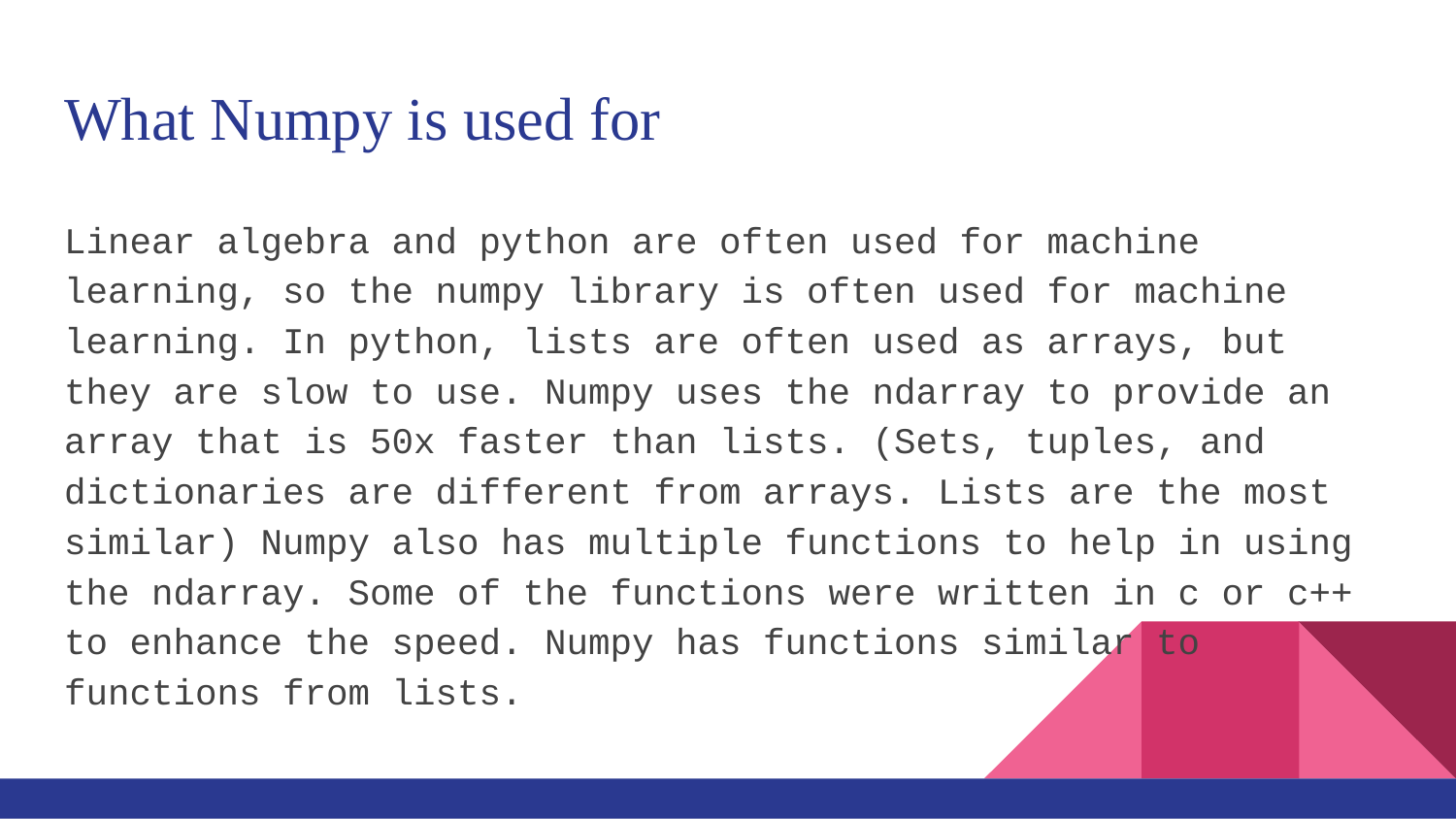

# What Numpy is used for
Linear algebra and python are often used for machine learning, so the numpy library is often used for machine learning. In python, lists are often used as arrays, but they are slow to use. Numpy uses the ndarray to provide an array that is 50x faster than lists. (Sets, tuples, and dictionaries are different from arrays. Lists are the most similar) Numpy also has multiple functions to help in using the ndarray. Some of the functions were written in c or c++ to enhance the speed. Numpy has functions similar to functions from lists.